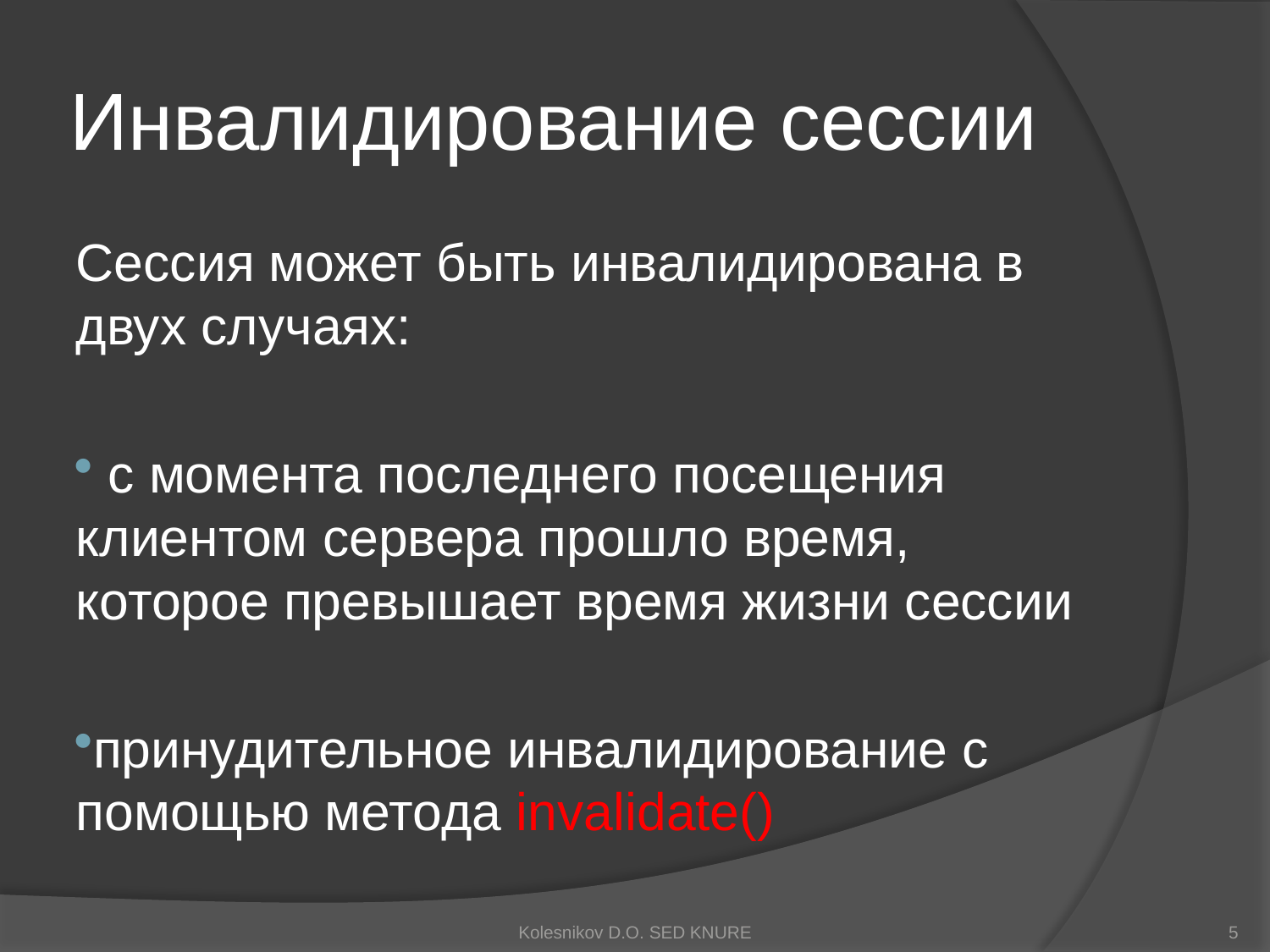

# Инвалидирование сессии
Сессия может быть инвалидирована в двух случаях:

 с момента последнего посещения клиентом сервера прошло время, которое превышает время жизни сессии

принудительное инвалидирование с помощью метода invalidate()

Kolesnikov D.O. SED KNURE
5